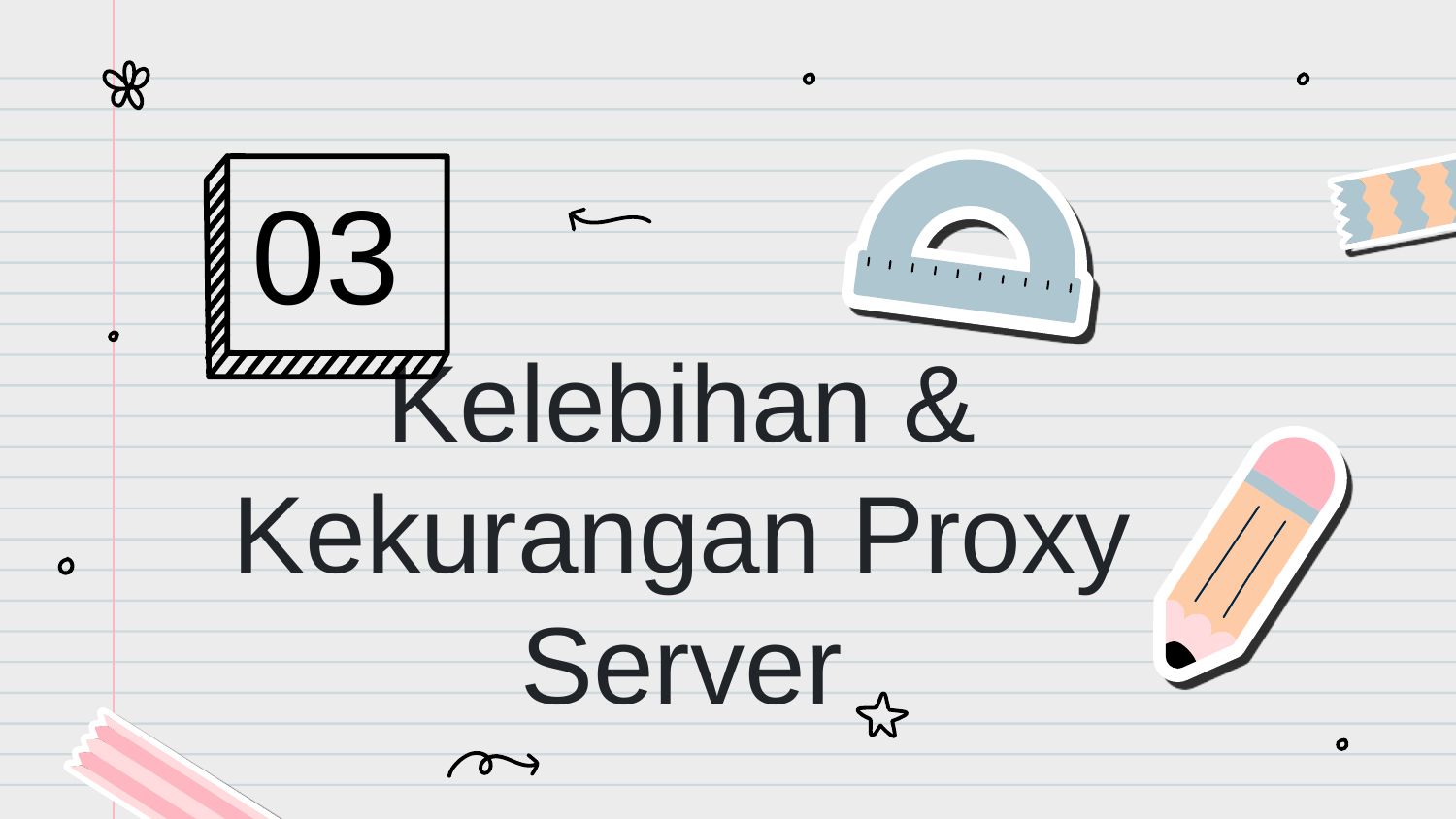

03

# Kelebihan & Kekurangan Proxy Server